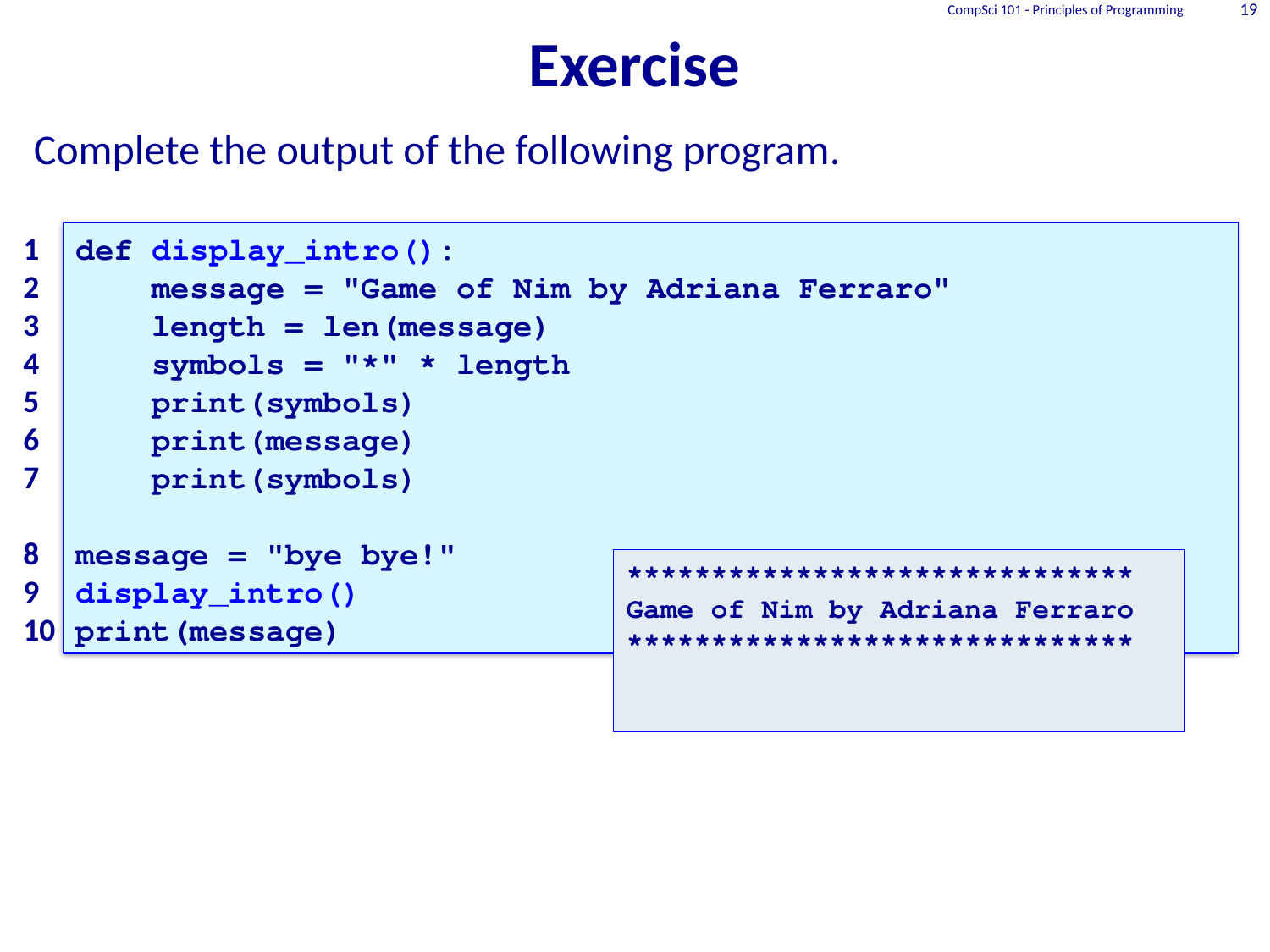

# Exercise
CompSci 101 - Principles of Programming
19
Complete the output of the following program.
1
2
3
4
5
6
7

8
9
10
def display_intro():
	message = "Game of Nim by Adriana Ferraro"
	length = len(message)
	symbols = "*" * length
	print(symbols)
	print(message)
	print(symbols)

message = "bye bye!"
display_intro()
print(message)
******************************
Game of Nim by Adriana Ferraro
******************************